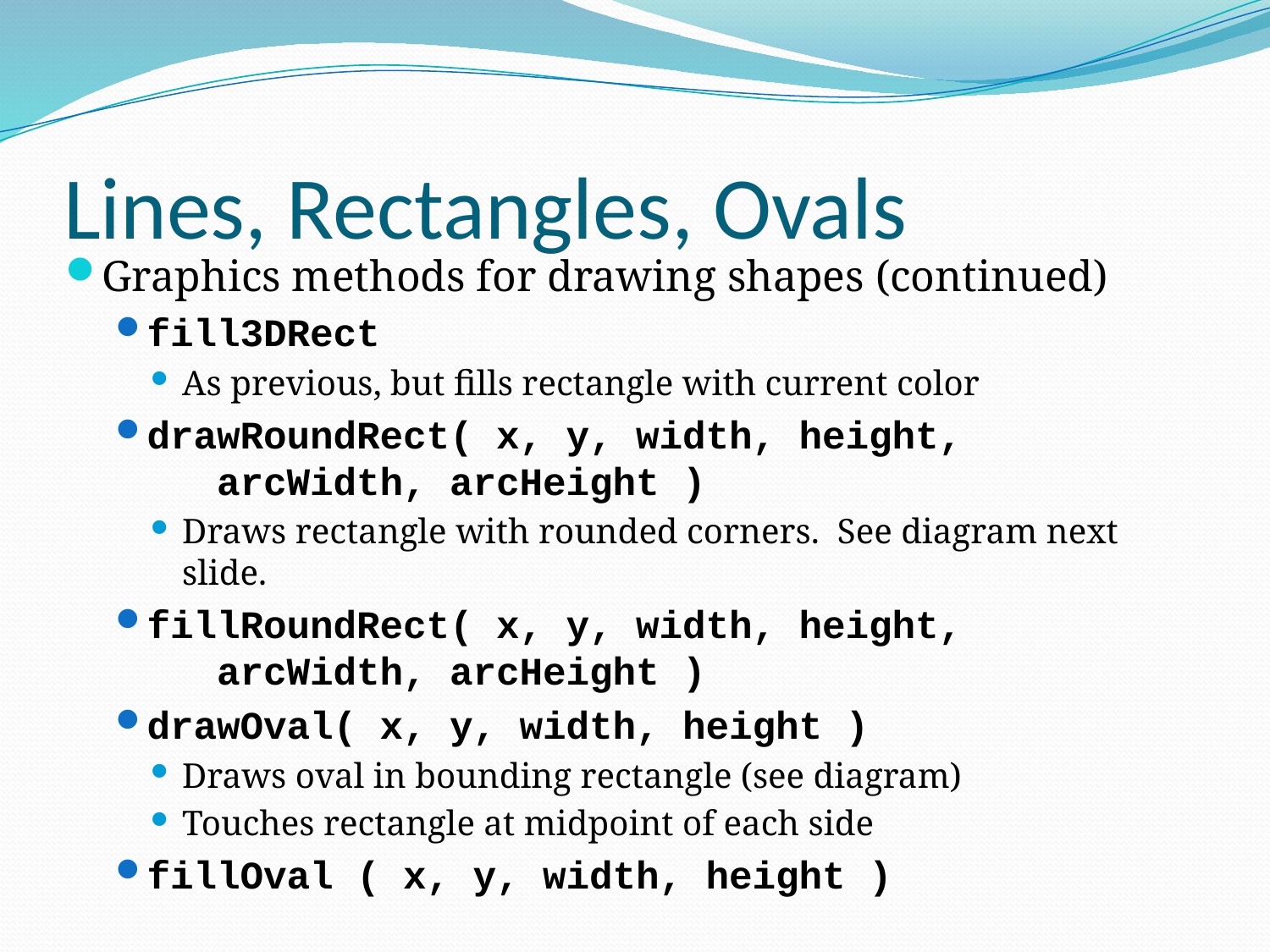

# Lines, Rectangles, Ovals
Graphics methods for drawing shapes (continued)
fill3DRect
As previous, but fills rectangle with current color
drawRoundRect( x, y, width, height,
   arcWidth, arcHeight )
Draws rectangle with rounded corners.  See diagram next slide.
fillRoundRect( x, y, width, height,
   arcWidth, arcHeight )
drawOval( x, y, width, height )
Draws oval in bounding rectangle (see diagram)
Touches rectangle at midpoint of each side
fillOval ( x, y, width, height )